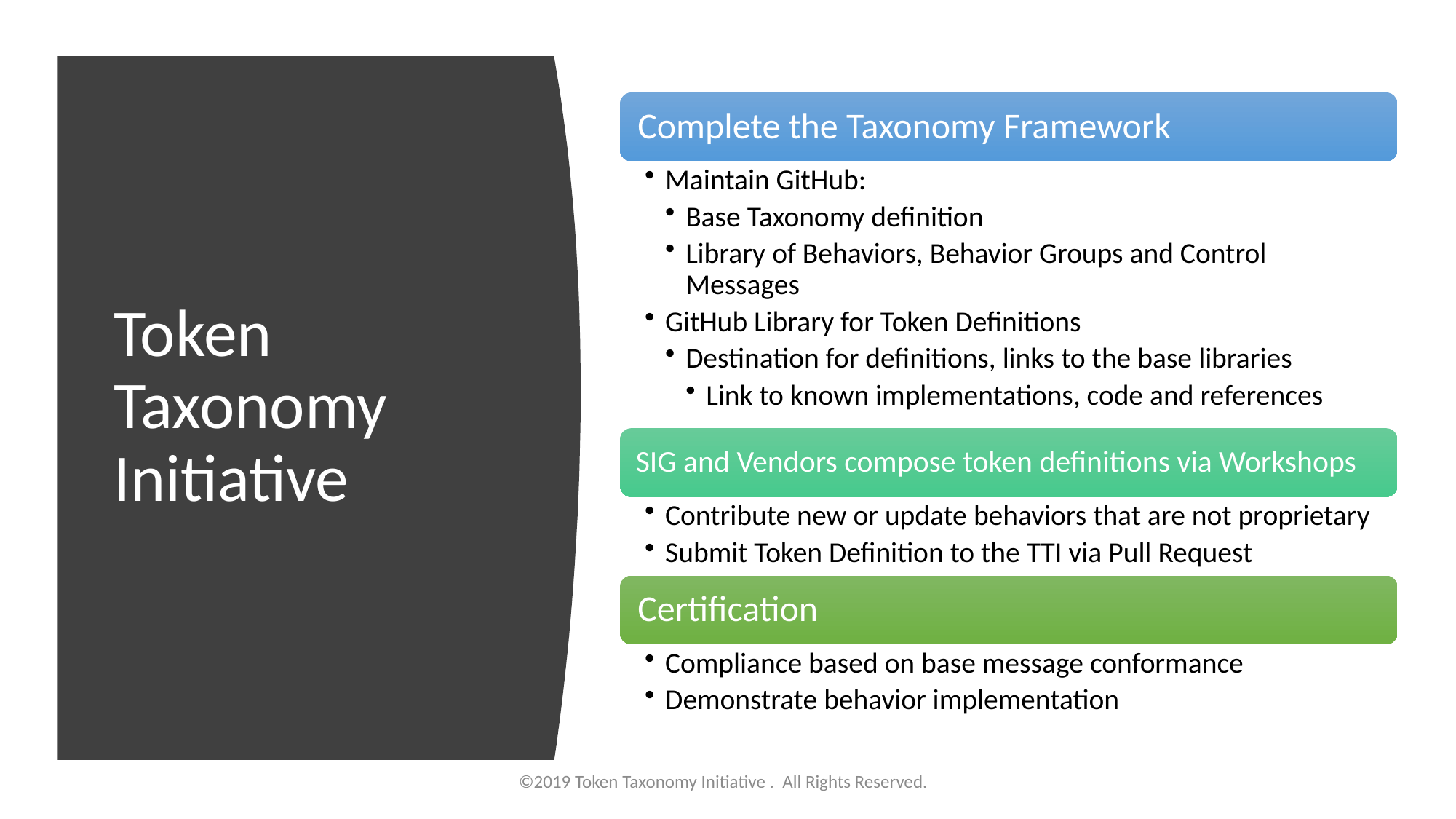

Complete the Taxonomy Framework
Maintain GitHub:
Base Taxonomy definition
Library of Behaviors, Behavior Groups and Control Messages
GitHub Library for Token Definitions
Destination for definitions, links to the base libraries
Link to known implementations, code and references
SIG and Vendors compose token definitions via Workshops
Contribute new or update behaviors that are not proprietary
Submit Token Definition to the TTI via Pull Request
Certification
Compliance based on base message conformance
Demonstrate behavior implementation

# Token Taxonomy Initiative
©2019 Token Taxonomy Initiative .  All Rights Reserved.